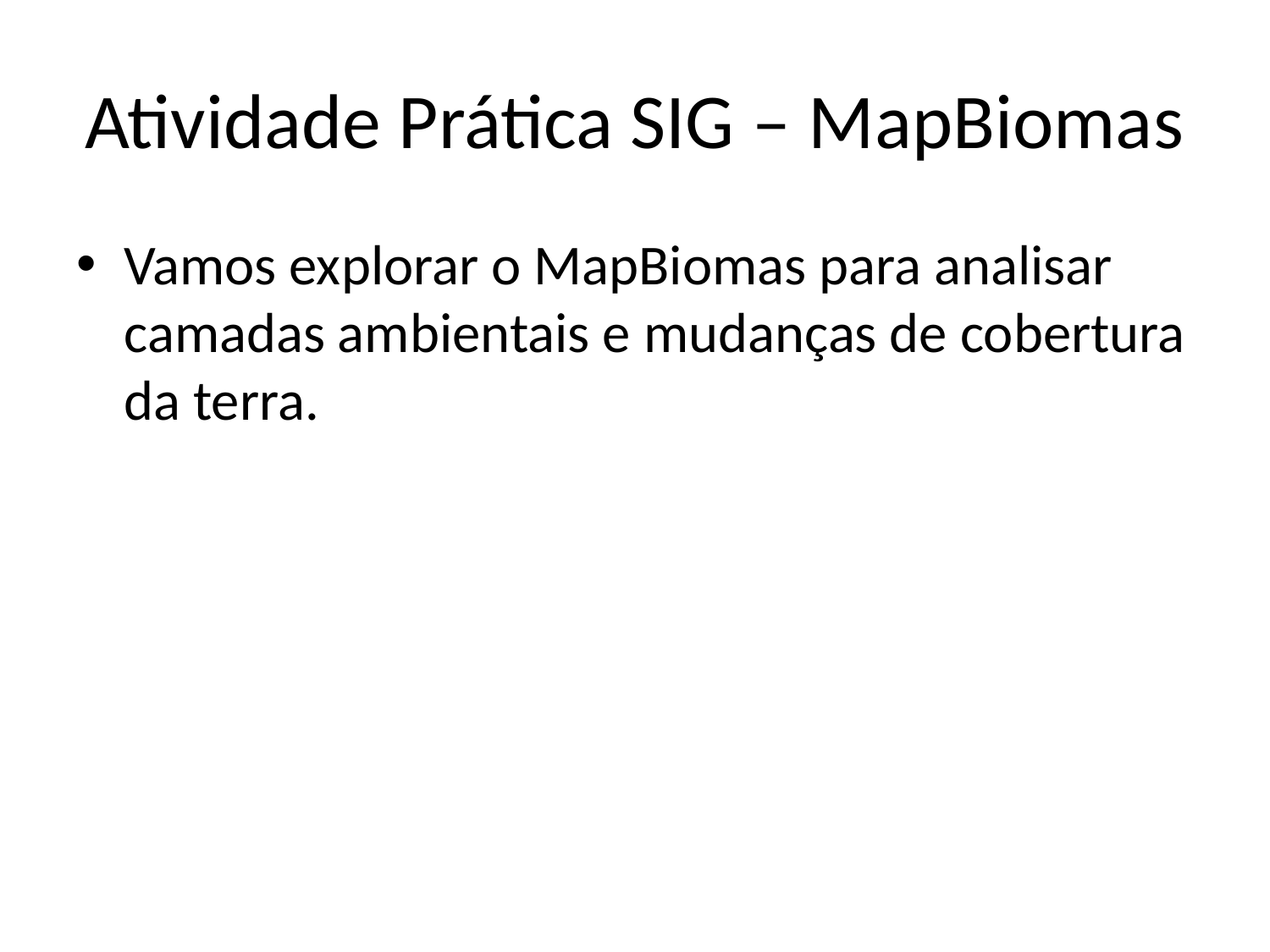

# Atividade Prática SIG – MapBiomas
Vamos explorar o MapBiomas para analisar camadas ambientais e mudanças de cobertura da terra.